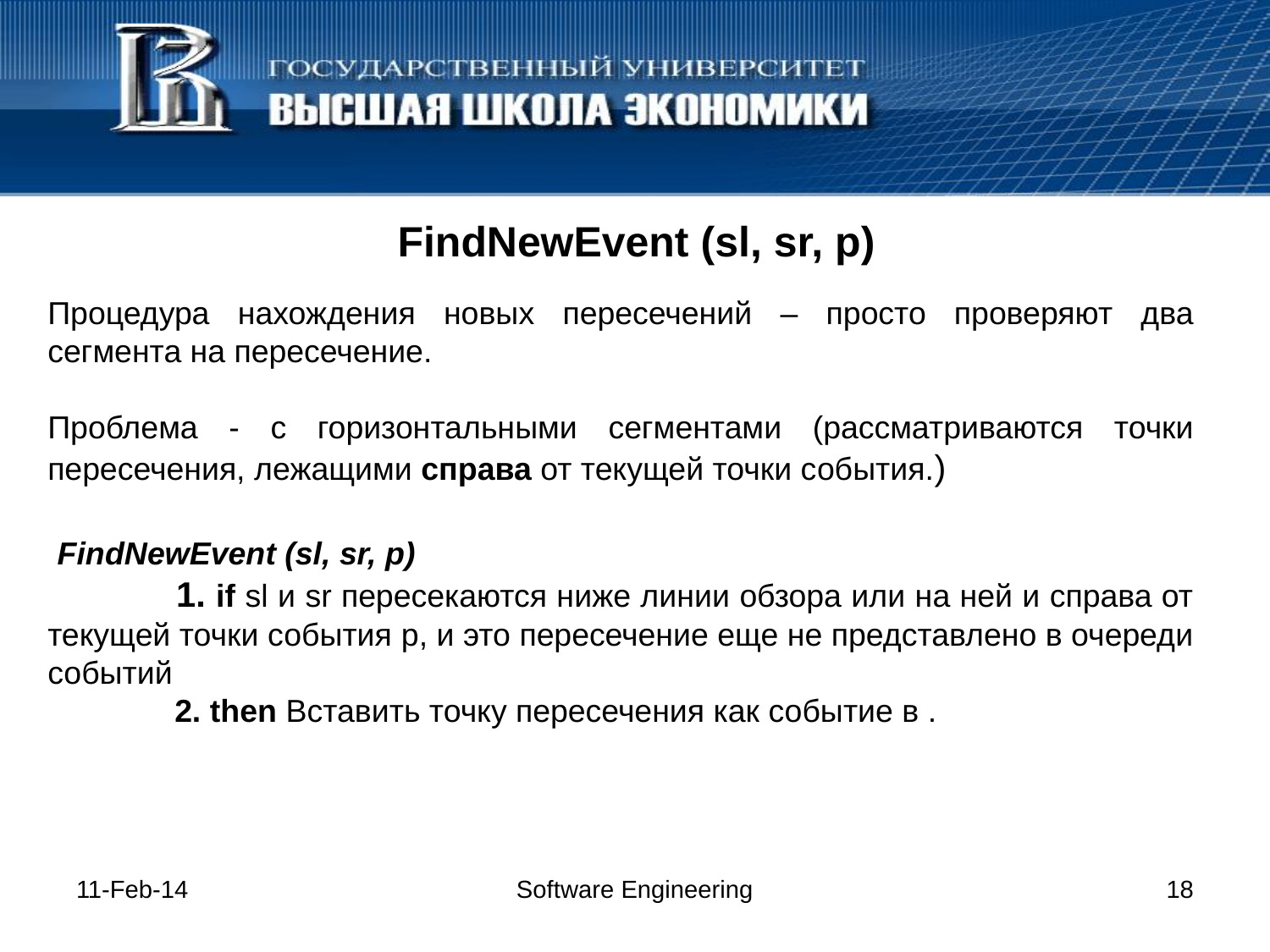

# FindNewEvent (sl, sr, p)
Процедура нахождения новых пересечений – просто проверяют два сегмента на пересечение.

Проблема - с горизонтальными сегментами (рассматриваются точки пересечения, лежащими справа от текущей точки события.)

 FindNewEvent (sl, sr, p)
  	1. if sl и sr пересекаются ниже линии обзора или на ней и справа от текущей точки события p, и это пересечение еще не представлено в очереди событий
	2. then Вставить точку пересечения как событие в .

11-Feb-14
Software Engineering
18